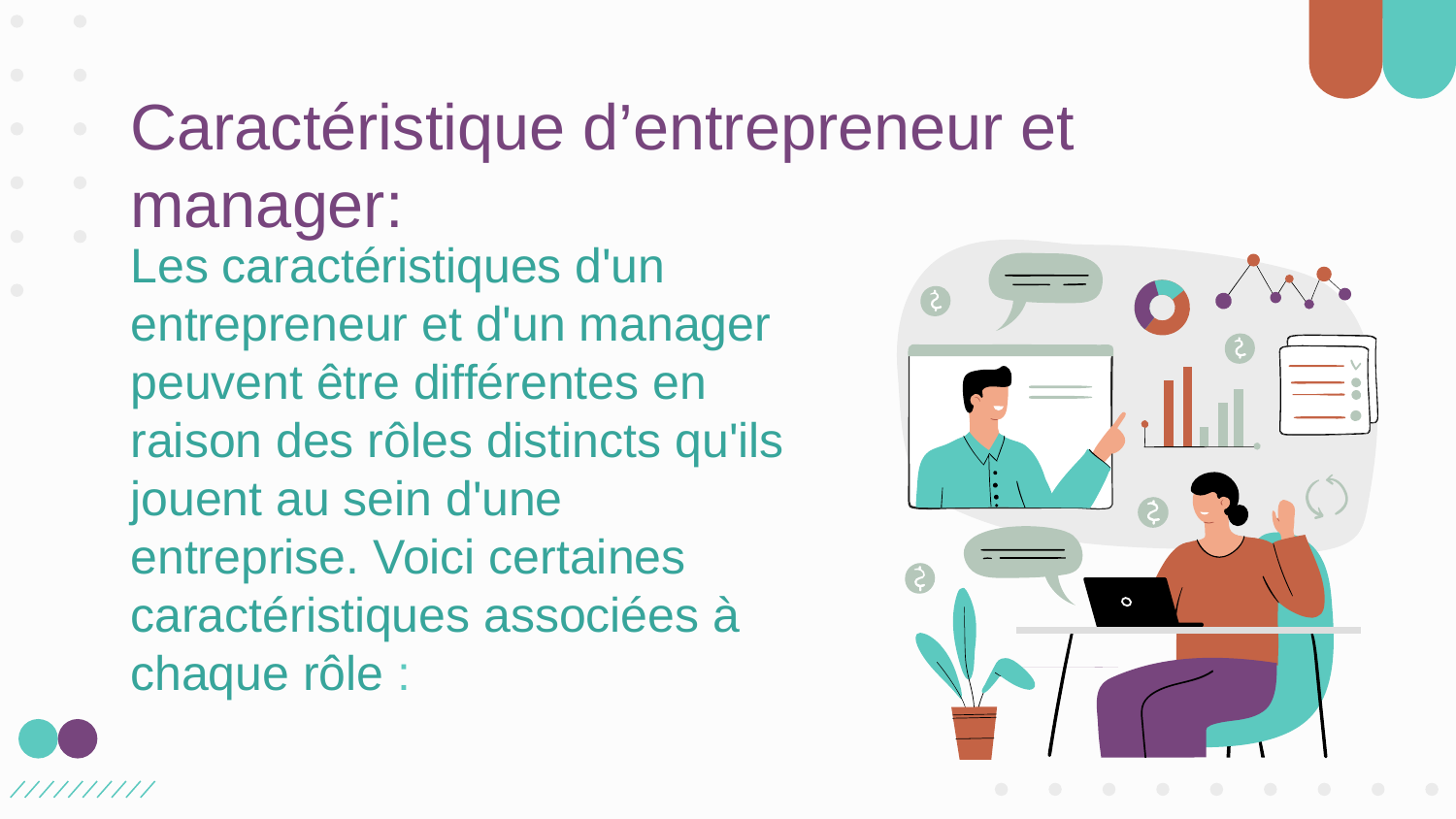

# Caractéristique d’entrepreneur et manager:
Les caractéristiques d'un entrepreneur et d'un manager peuvent être différentes en raison des rôles distincts qu'ils jouent au sein d'une entreprise. Voici certaines caractéristiques associées à chaque rôle :